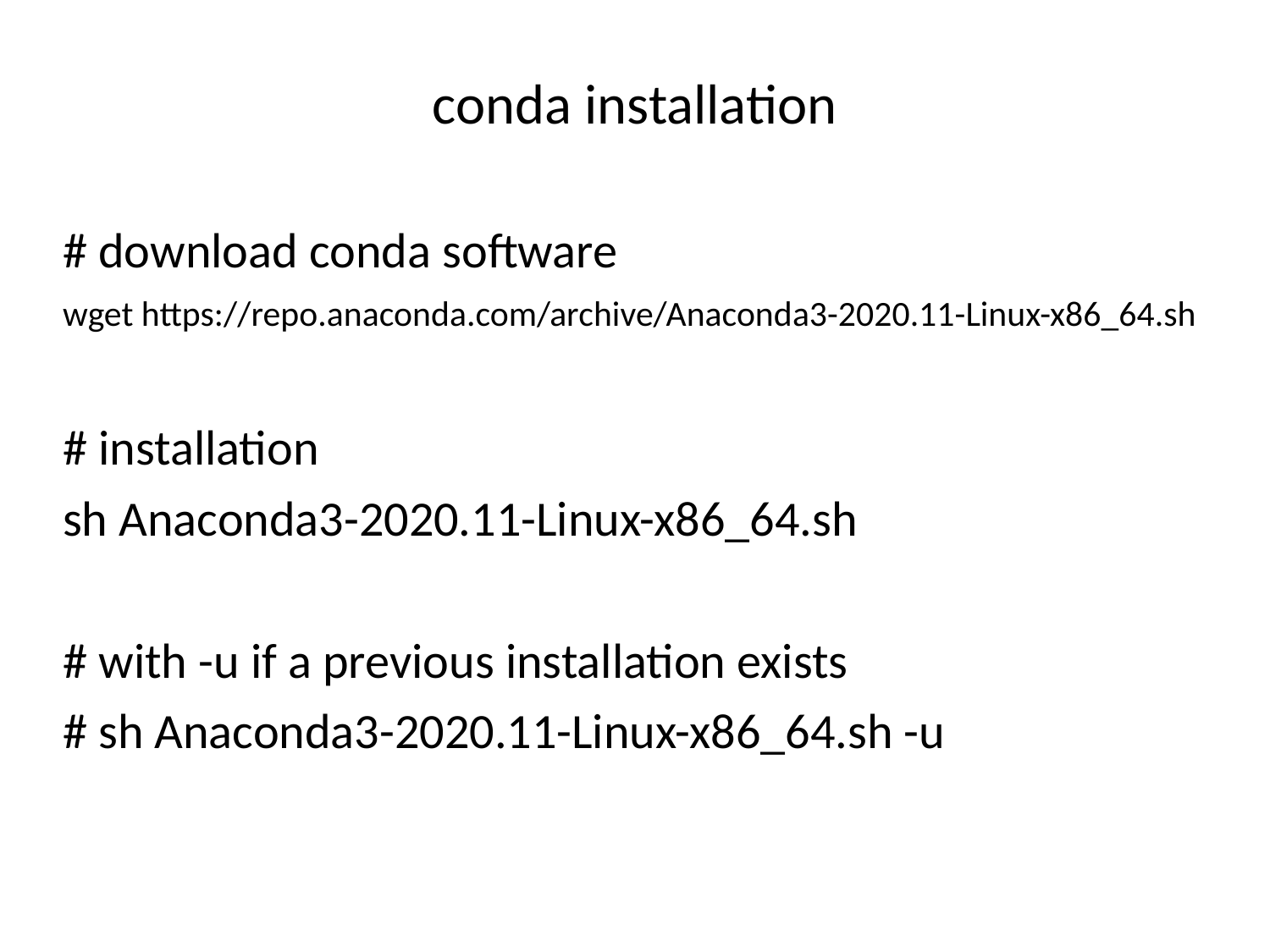

# conda installation
# download conda software
wget https://repo.anaconda.com/archive/Anaconda3-2020.11-Linux-x86_64.sh

# installation
sh Anaconda3-2020.11-Linux-x86_64.sh

# with -u if a previous installation exists
# sh Anaconda3-2020.11-Linux-x86_64.sh -u